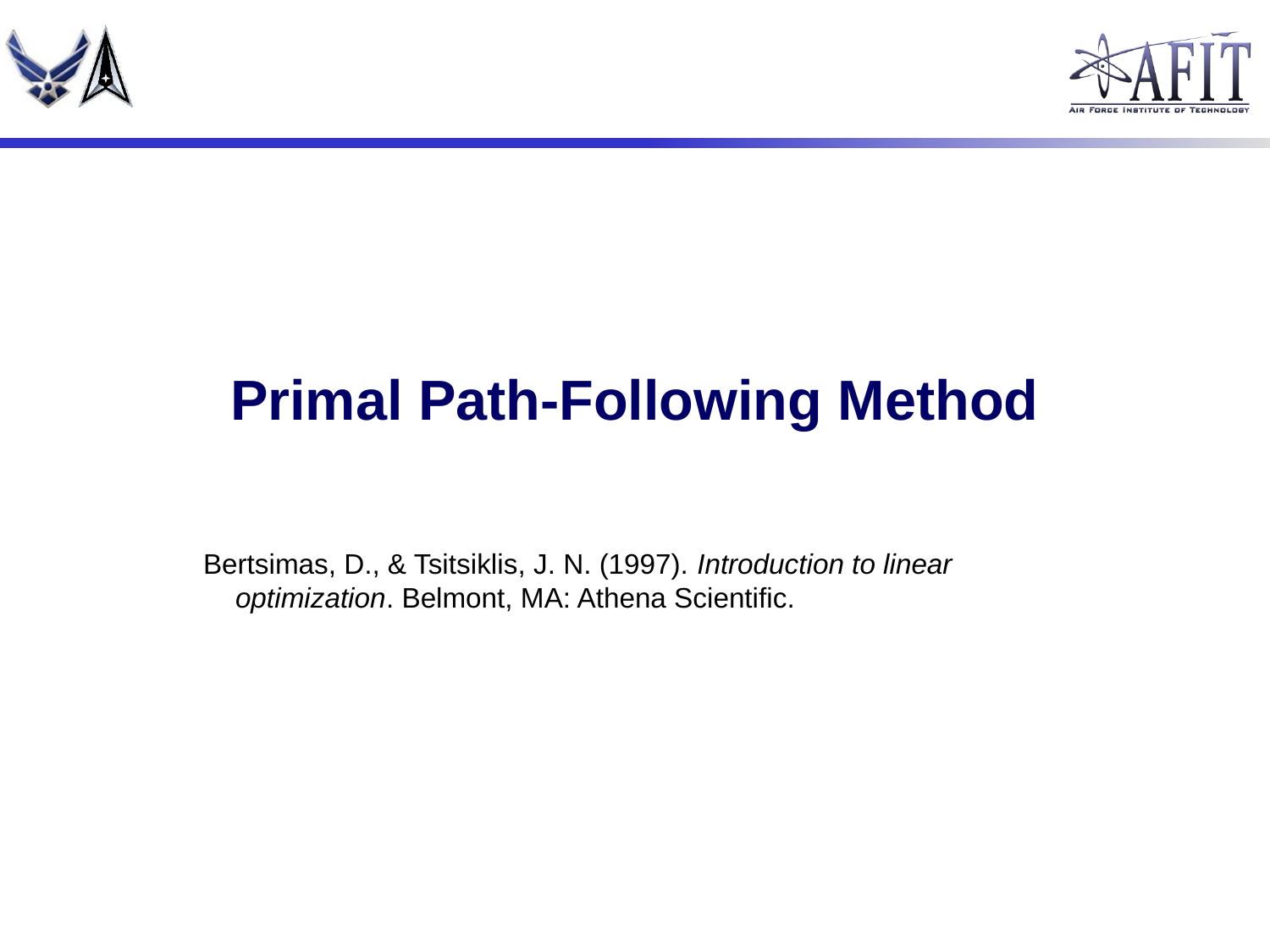

# Primal Path-Following Method
Bertsimas, D., & Tsitsiklis, J. N. (1997). Introduction to linear optimization. Belmont, MA: Athena Scientific.